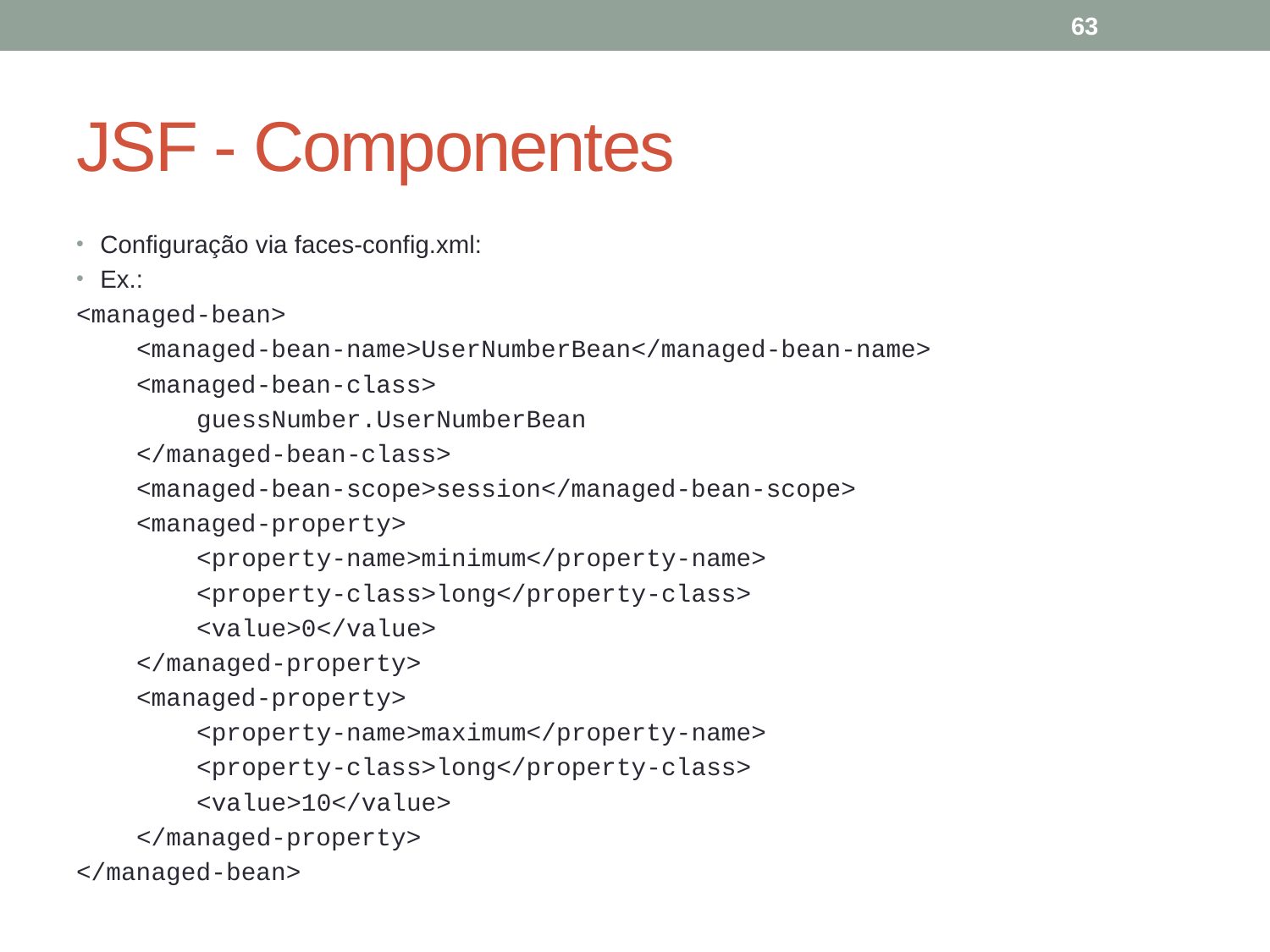

63
# JSF - Componentes
Configuração via faces-config.xml:
Ex.:
<managed-bean>
    <managed-bean-name>UserNumberBean</managed-bean-name>
    <managed-bean-class>
        guessNumber.UserNumberBean
    </managed-bean-class>
    <managed-bean-scope>session</managed-bean-scope>
    <managed-property>
        <property-name>minimum</property-name>
        <property-class>long</property-class>
        <value>0</value>
    </managed-property>
    <managed-property>
        <property-name>maximum</property-name>
        <property-class>long</property-class>
        <value>10</value>
    </managed-property>
</managed-bean>